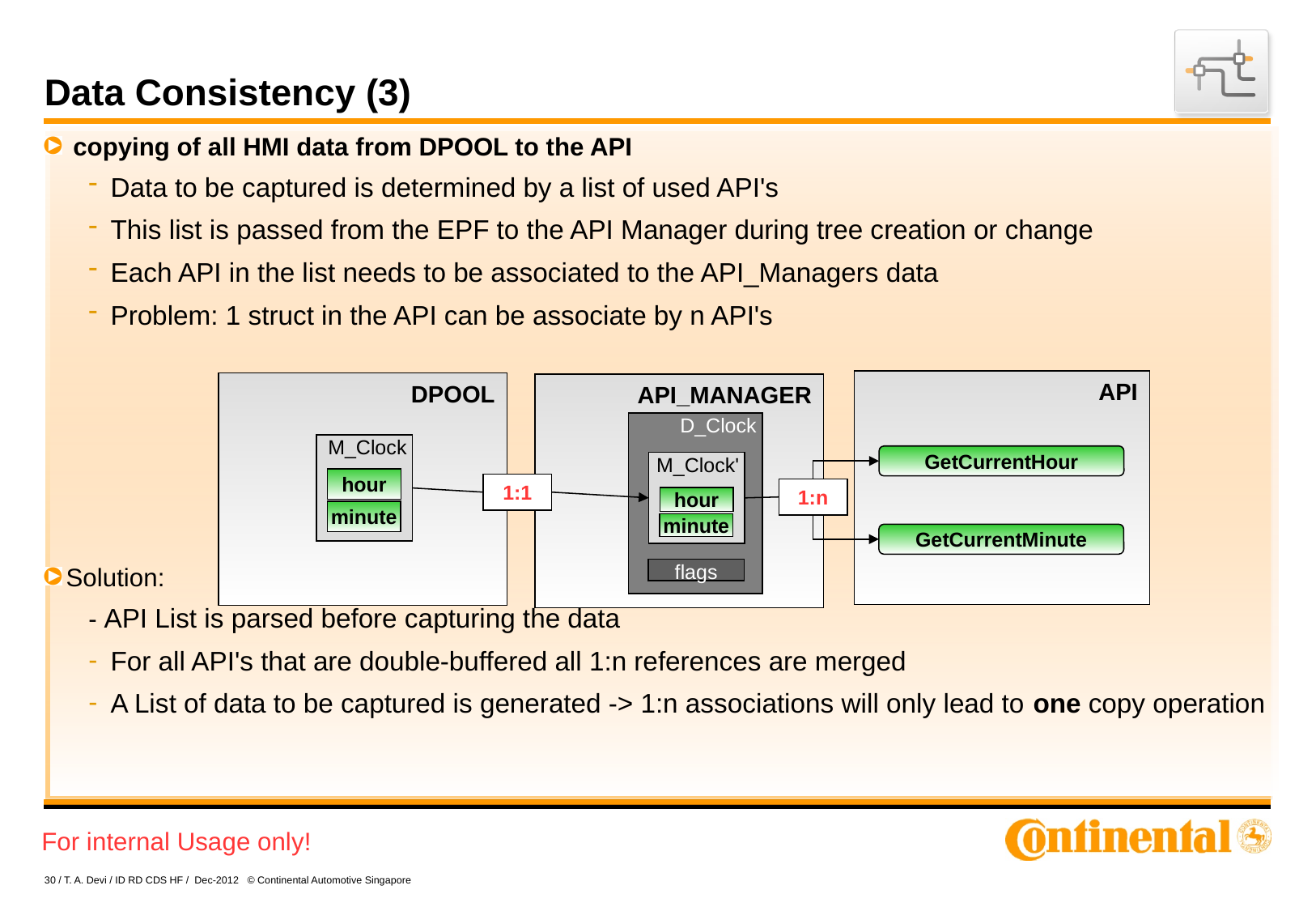

# Data Consistency (3)
 copying of all HMI data from DPOOL to the API
Data to be captured is determined by a list of used API's
This list is passed from the EPF to the API Manager during tree creation or change
Each API in the list needs to be associated to the API_Managers data
Problem: 1 struct in the API can be associate by n API's

Solution:
- API List is parsed before capturing the data
For all API's that are double-buffered all 1:n references are merged
A List of data to be captured is generated -> 1:n associations will only lead to one copy operation

API
DPOOL
API_MANAGER
D_Clock
M_Clock
GetCurrentHour
M_Clock'
hour
1:1
1:n
hour
minute
minute
GetCurrentMinute
flags
30 / T. A. Devi / ID RD CDS HF /  Dec-2012   © Continental Automotive Singapore